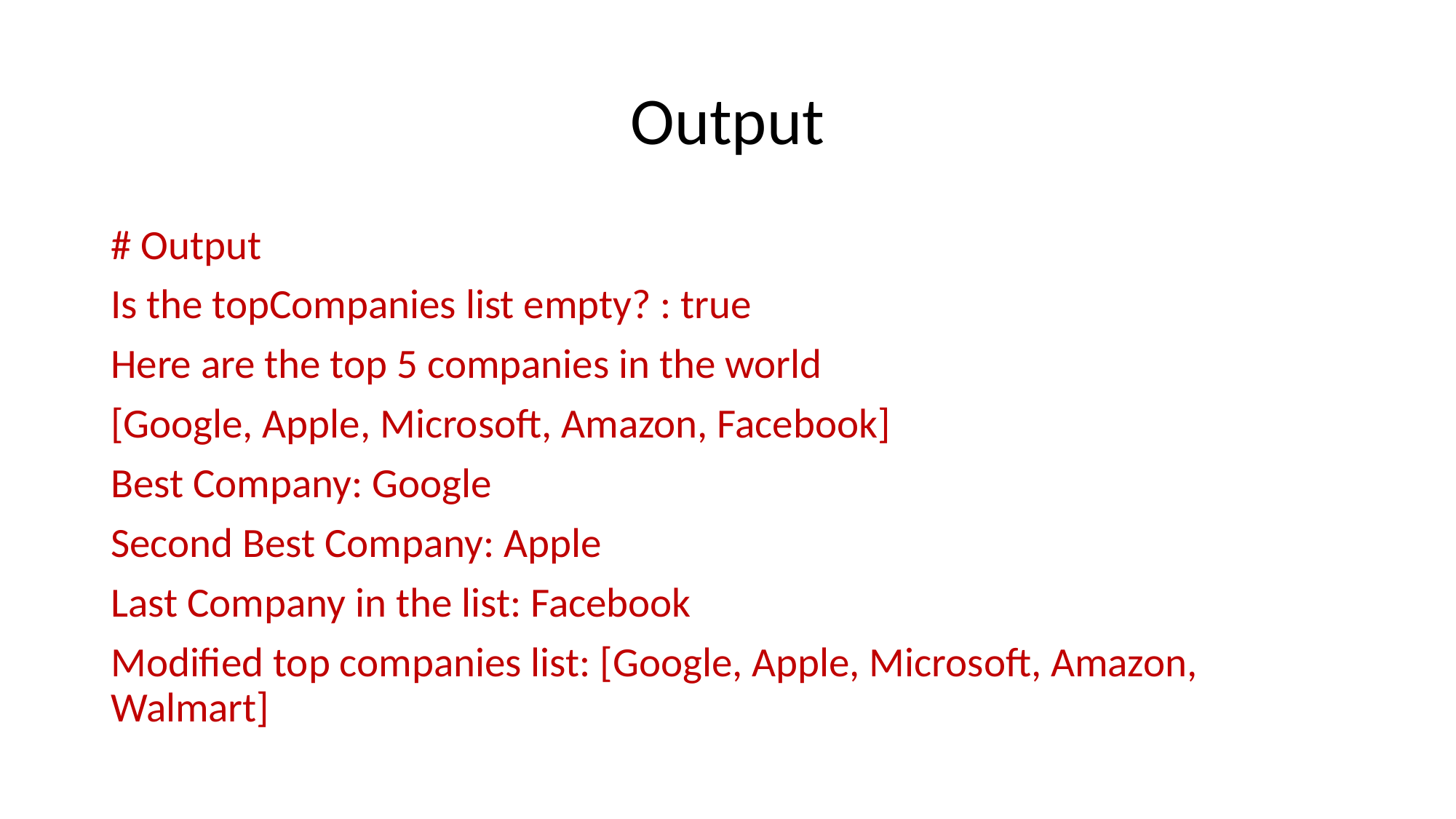

Output
# Output
Is the topCompanies list empty? : true
Here are the top 5 companies in the world
[Google, Apple, Microsoft, Amazon, Facebook]
Best Company: Google
Second Best Company: Apple
Last Company in the list: Facebook
Modified top companies list: [Google, Apple, Microsoft, Amazon, Walmart]